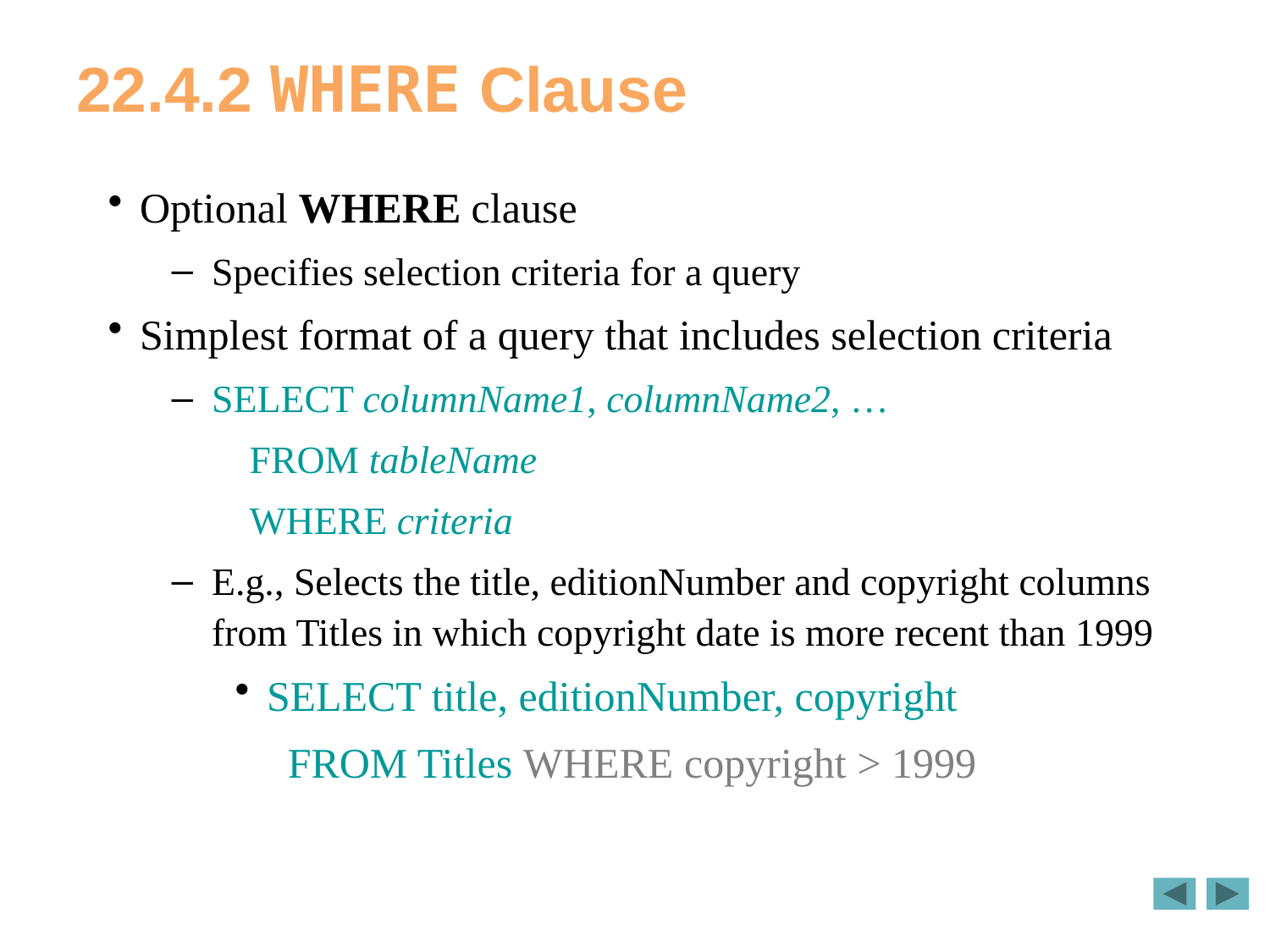

# 22.4.2 WHERE Clause
Optional WHERE clause
Specifies selection criteria for a query
Simplest format of a query that includes selection criteria
SELECT columnName1, columnName2, …
        FROM tableName
        WHERE criteria
E.g., Selects the title, editionNumber and copyright columns from Titles in which copyright date is more recent than 1999
SELECT title, editionNumber, copyright
     FROM Titles WHERE copyright > 1999